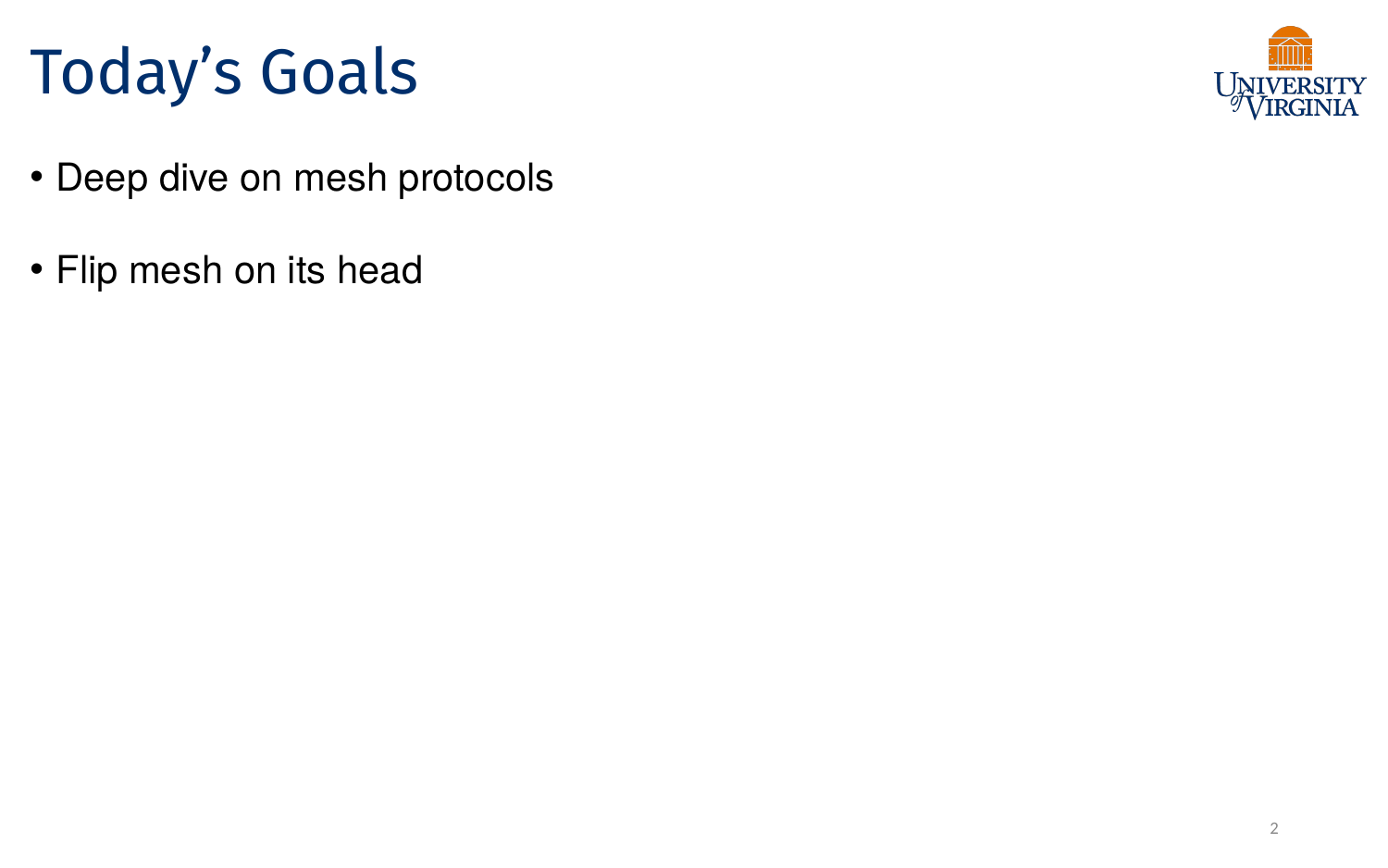

# Today’s Goals
Deep dive on mesh protocols

Flip mesh on its head

2